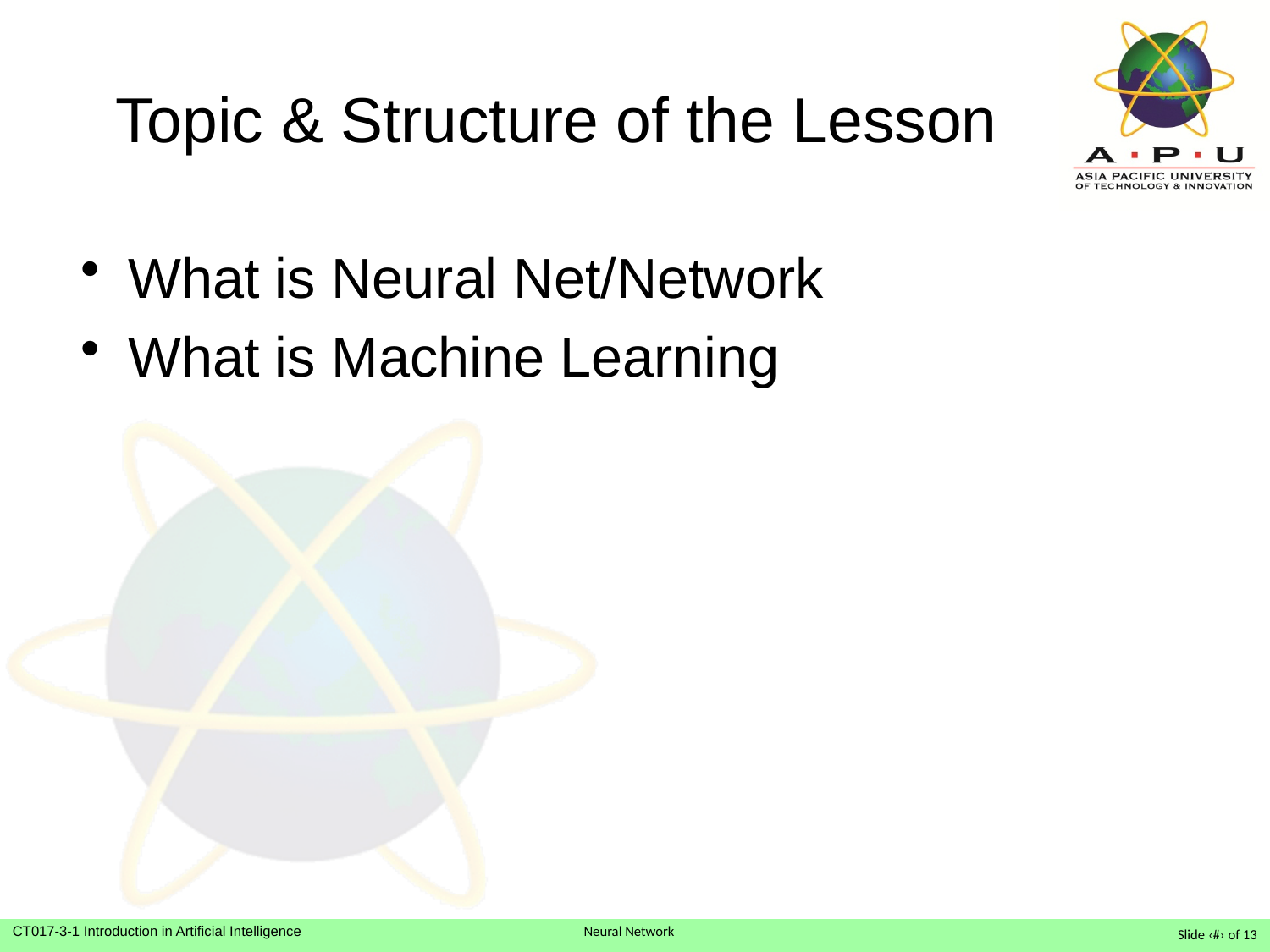

# Topic & Structure of the Lesson
What is Neural Net/Network
What is Machine Learning
Slide ‹#› of 13